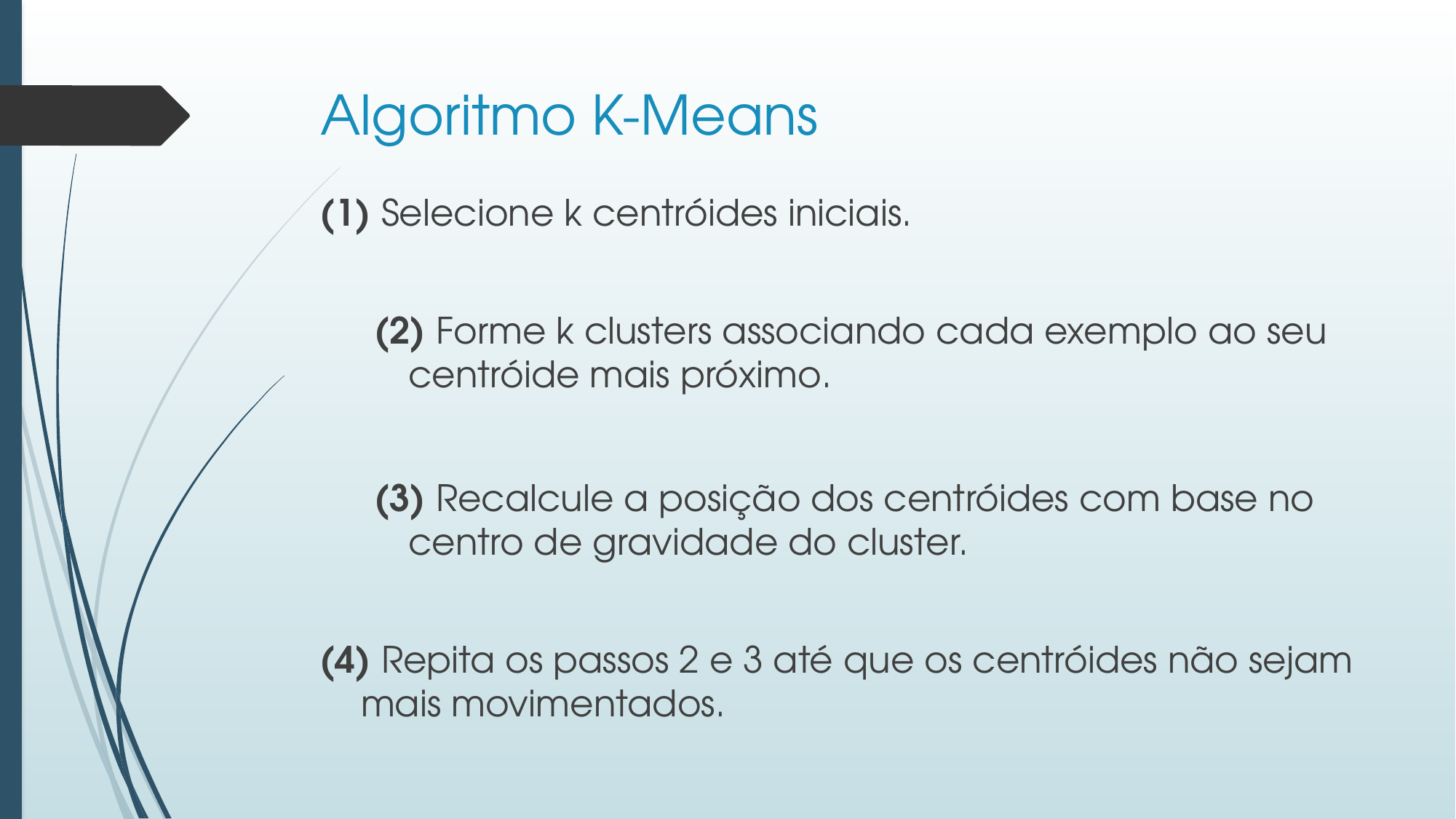

# Algoritmo K-Means
(1) Selecione k centróides iniciais.

(2) Forme k clusters associando cada exemplo ao seu centróide mais próximo.

(3) Recalcule a posição dos centróides com base no centro de gravidade do cluster.

(4) Repita os passos 2 e 3 até que os centróides não sejam mais movimentados.